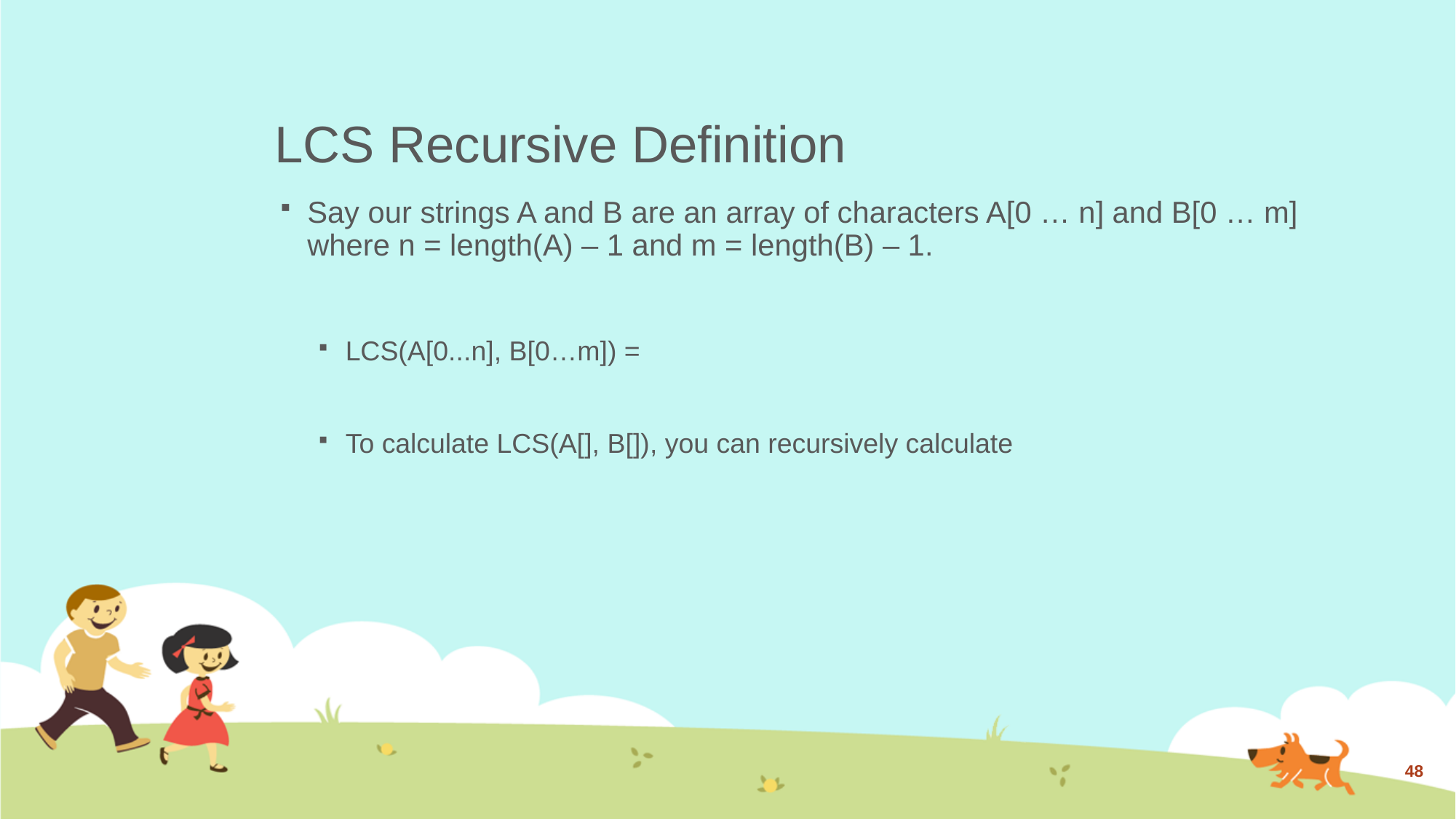

# LCS Recursive Definition
Say our strings A and B are an array of characters A[0 … n] and B[0 … m] where n = length(A) – 1 and m = length(B) – 1.

LCS(A[0...n], B[0…m]) =

To calculate LCS(A[], B[]), you can recursively calculate

48